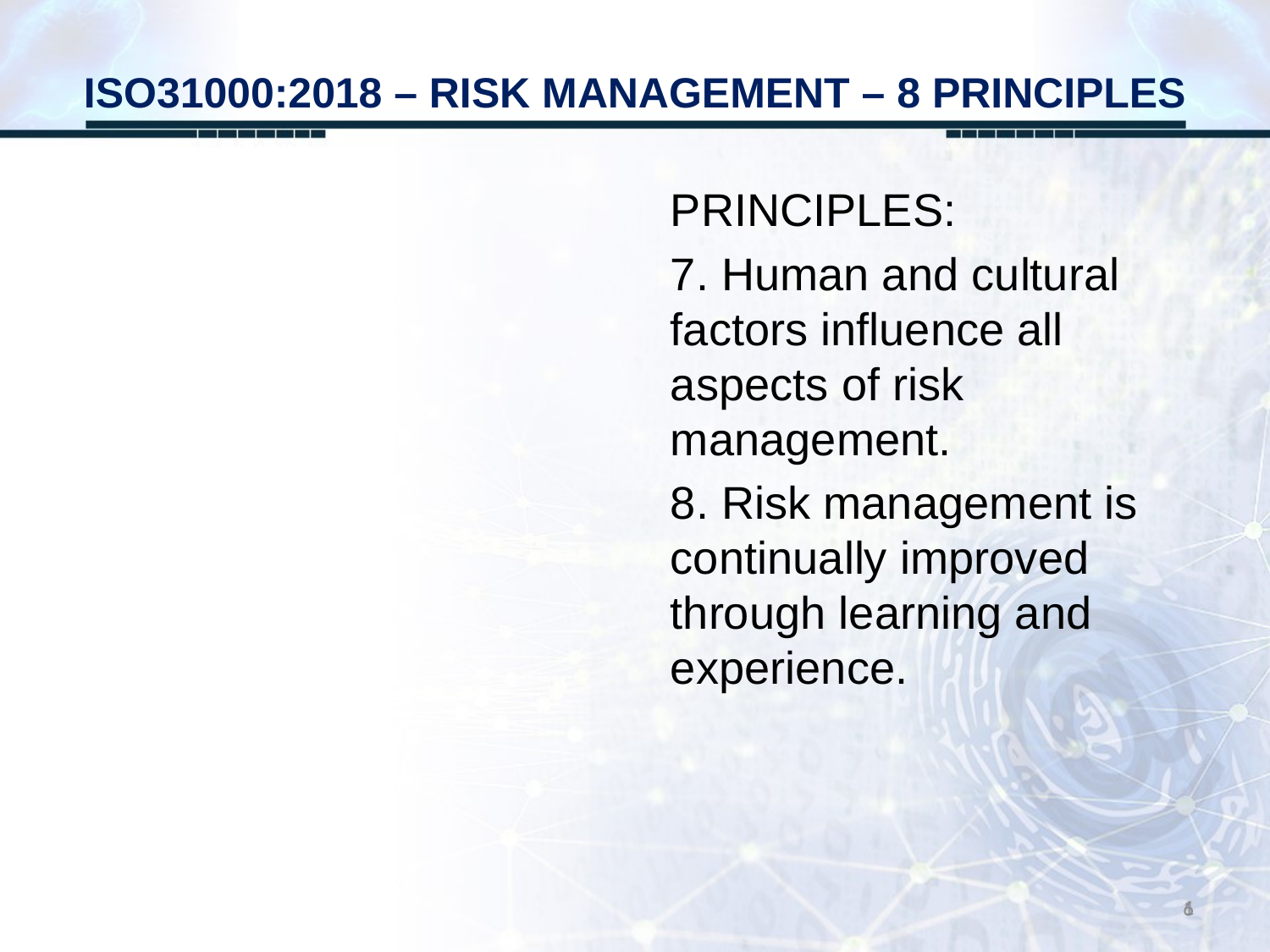

# ISO31000:2018 – RISK MANAGEMENT – 8 PRINCIPLES
PRINCIPLES:
7. Human and cultural factors influence all aspects of risk management.
8. Risk management is continually improved through learning and experience.
6